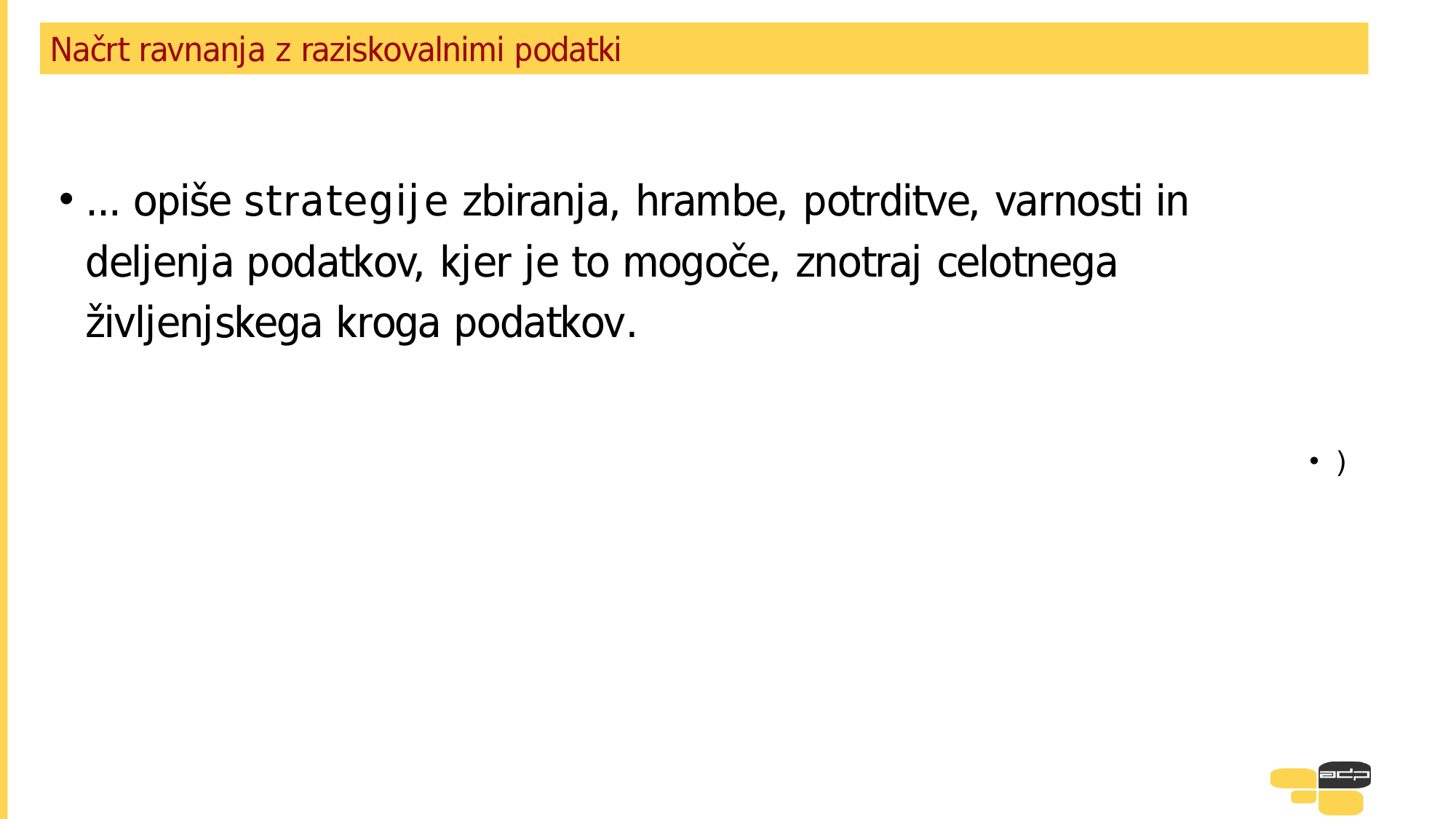

# Načrt ravnanja z raziskovalnimi podatki

… opiše strategije zbiranja, hrambe, potrditve, varnosti in deljenja podatkov, kjer je to mogoče, znotraj celotnega življenjskega kroga podatkov.

)